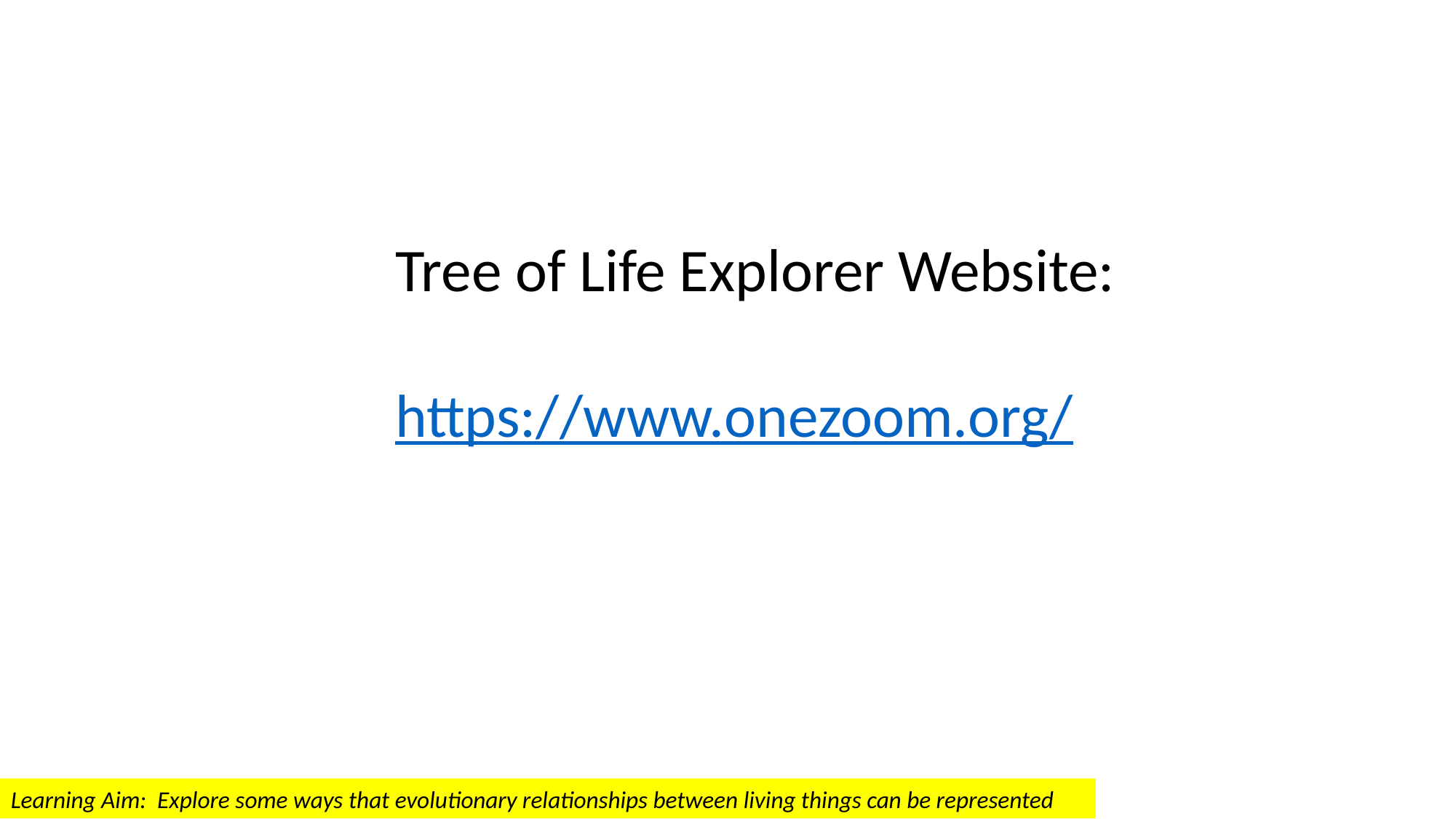

Tree of Life Explorer Website:
https://www.onezoom.org/

Learning Aim:  Explore some ways that evolutionary relationships between living things can be represented